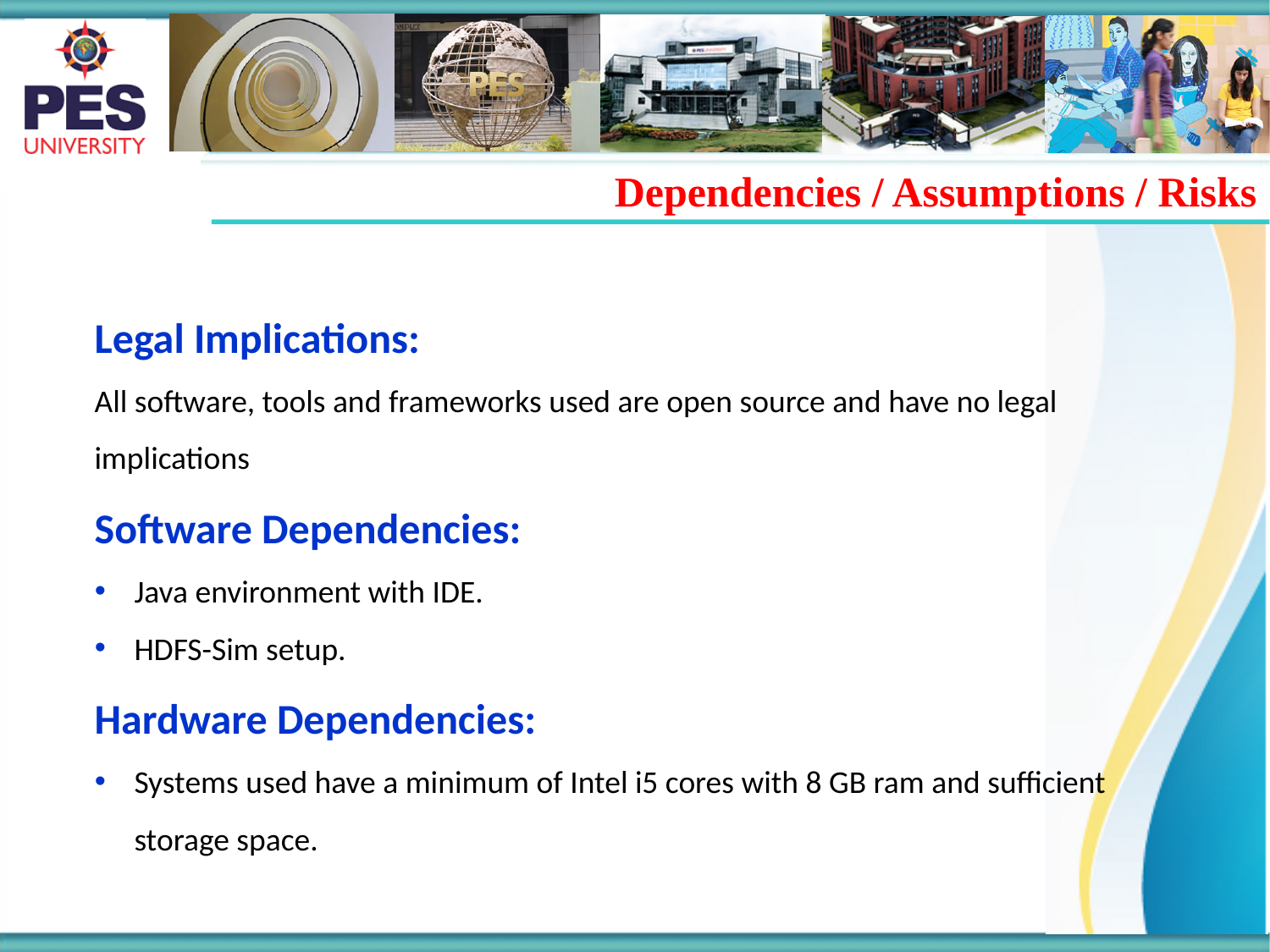

Dependencies / Assumptions / Risks

Legal Implications:
All software, tools and frameworks used are open source and have no legal implications
Software Dependencies:
Java environment with IDE.
HDFS-Sim setup.
Hardware Dependencies:
Systems used have a minimum of Intel i5 cores with 8 GB ram and sufficient storage space.